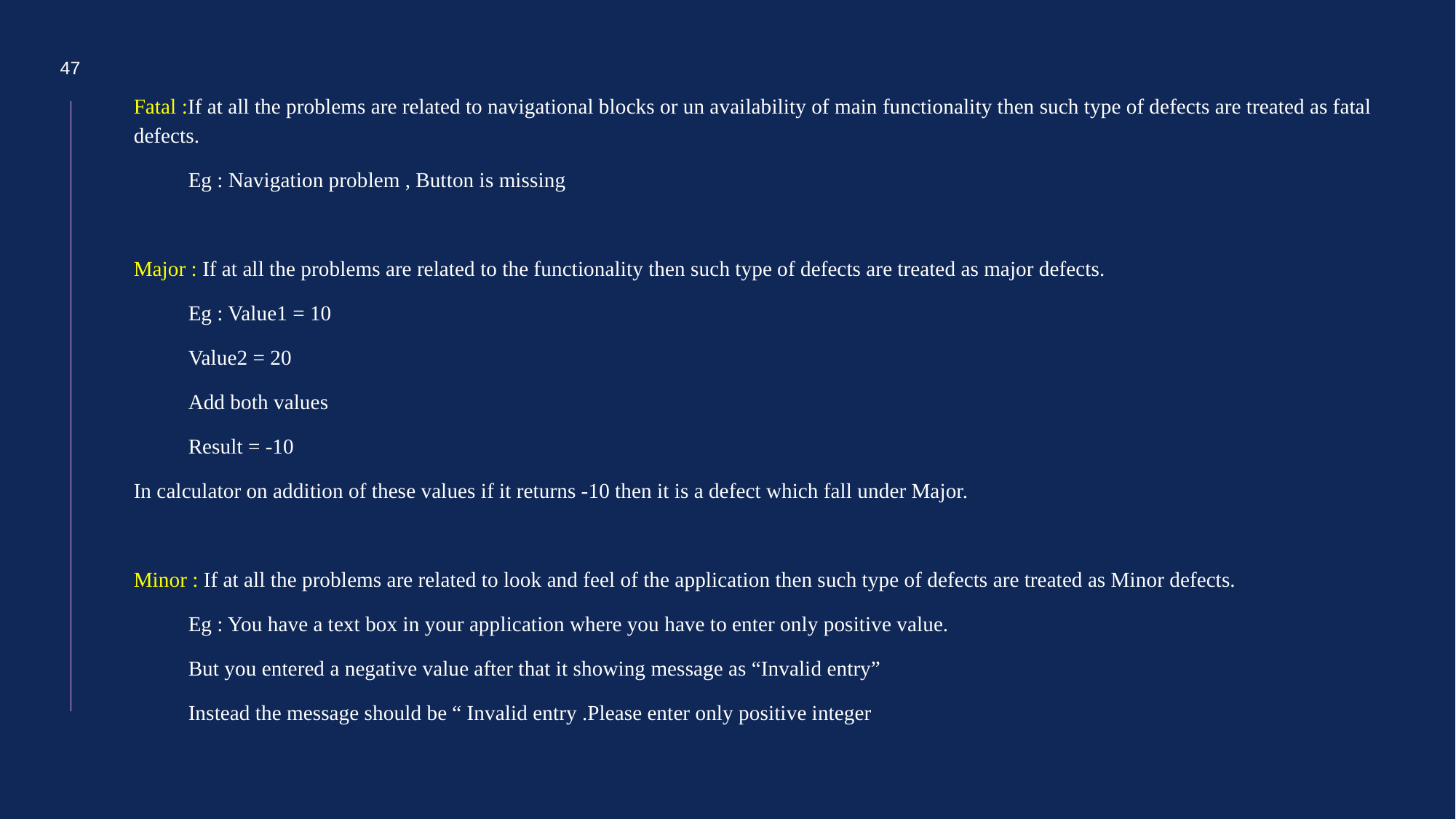

47
Fatal :If at all the problems are related to navigational blocks or un availability of main functionality then such type of defects are treated as fatal defects.
Eg : Navigation problem , Button is missing

Major : If at all the problems are related to the functionality then such type of defects are treated as major defects.
Eg : Value1 = 10
Value2 = 20
Add both values
Result = -10
In calculator on addition of these values if it returns -10 then it is a defect which fall under Major.

Minor : If at all the problems are related to look and feel of the application then such type of defects are treated as Minor defects.
Eg : You have a text box in your application where you have to enter only positive value.
But you entered a negative value after that it showing message as “Invalid entry”
Instead the message should be “ Invalid entry .Please enter only positive integer